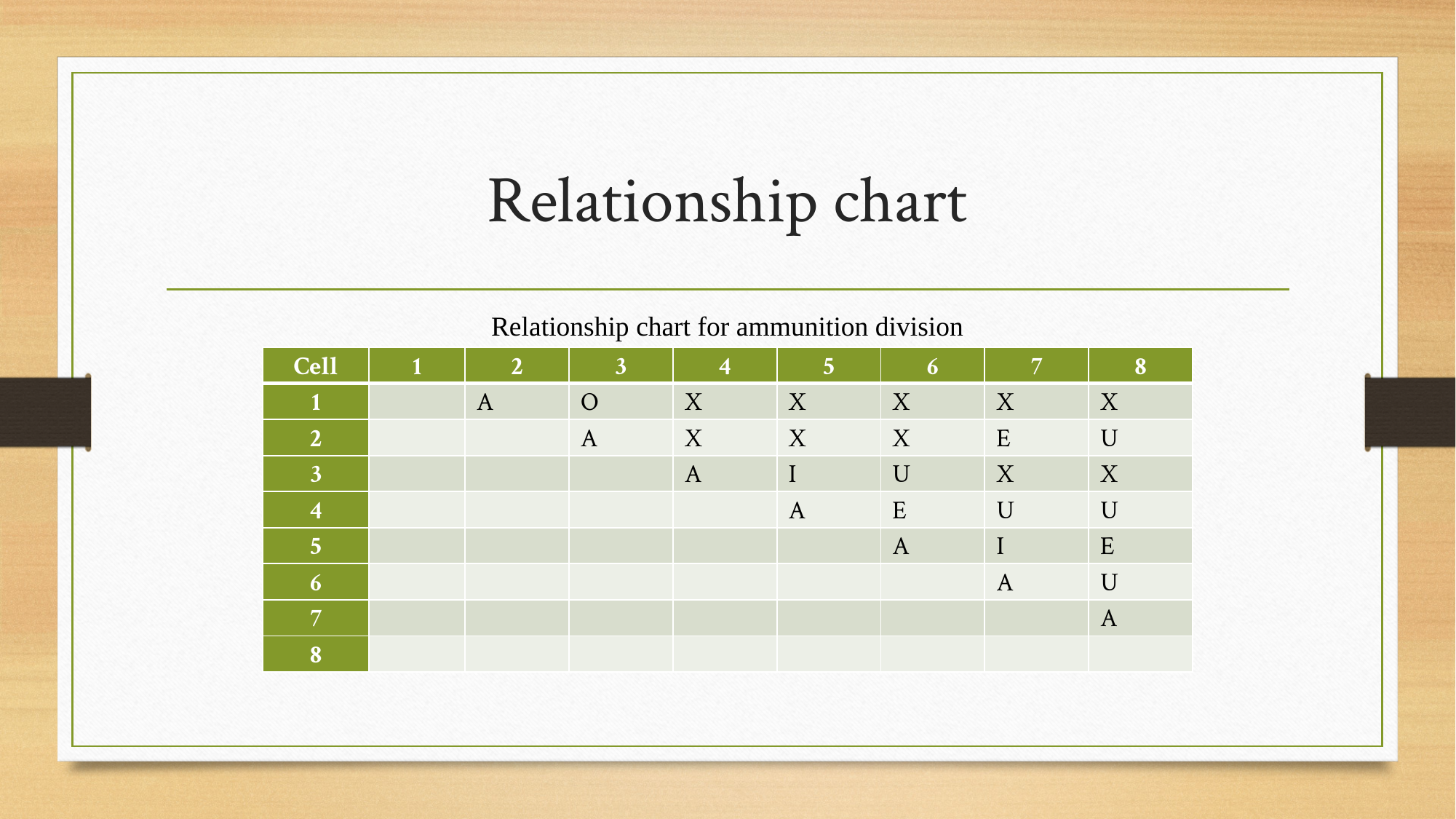

# Relationship chart
Relationship chart for ammunition division
| Cell | 1 | 2 | 3 | 4 | 5 | 6 | 7 | 8 |
| --- | --- | --- | --- | --- | --- | --- | --- | --- |
| 1 |  | A | O | X | X | X | X | X |
| 2 |  |  | A | X | X | X | E | U |
| 3 |  |  |  | A | I | U | X | X |
| 4 |  |  |  |  | A | E | U | U |
| 5 |  |  |  |  |  | A | I | E |
| 6 |  |  |  |  |  |  | A | U |
| 7 |  |  |  |  |  |  |  | A |
| 8 |  |  |  |  |  |  |  |  |